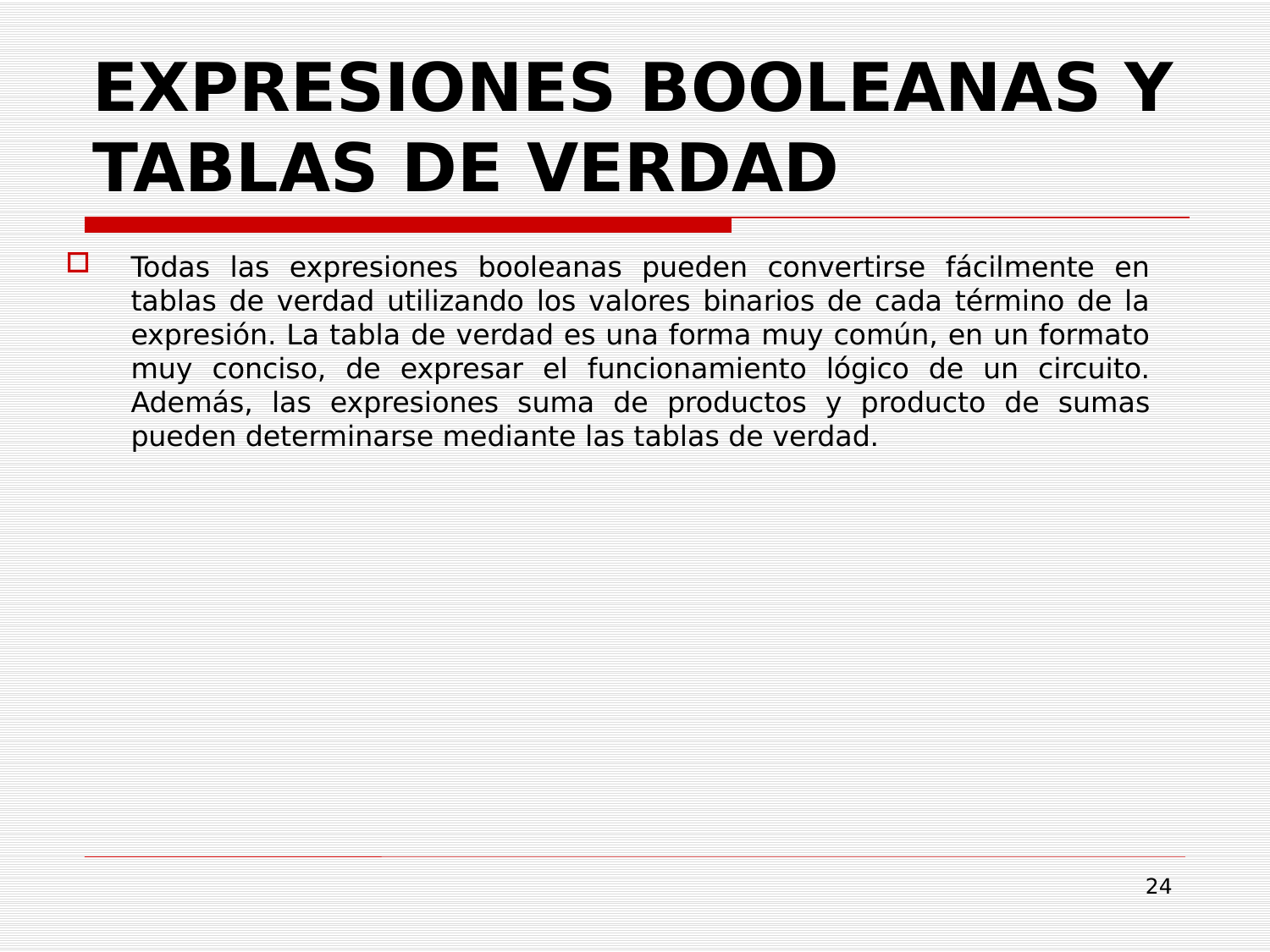

# EXPRESIONES BOOLEANAS Y TABLAS DE VERDAD
Todas las expresiones booleanas pueden convertirse fácilmente en tablas de verdad utilizando los valores binarios de cada término de la expresión. La tabla de verdad es una forma muy común, en un formato muy conciso, de expresar el funcionamiento lógico de un circuito. Además, las expresiones suma de productos y producto de sumas pueden determinarse mediante las tablas de verdad.

24